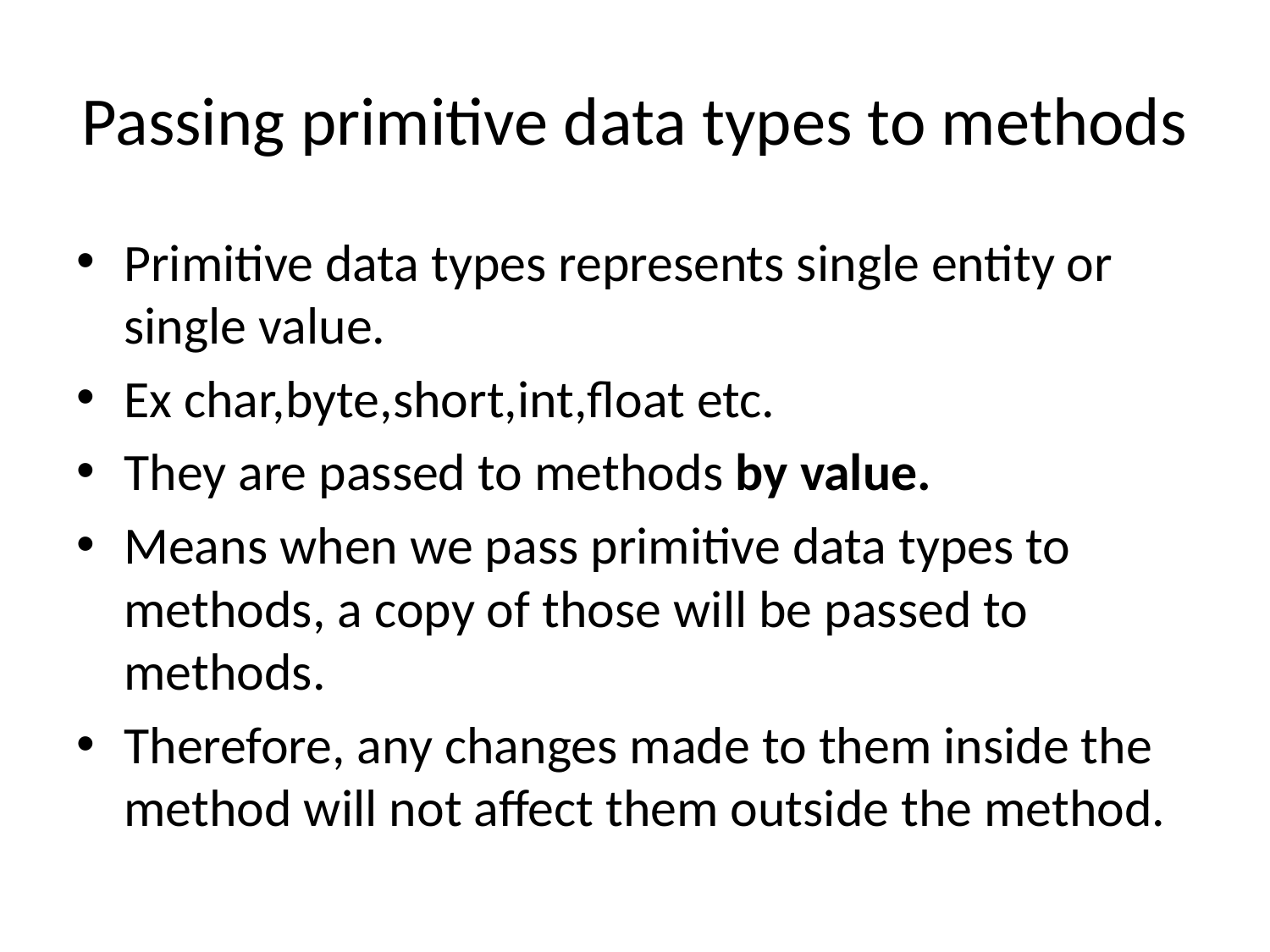

# Passing primitive data types to methods
Primitive data types represents single entity or single value.
Ex char,byte,short,int,float etc.
They are passed to methods by value.
Means when we pass primitive data types to methods, a copy of those will be passed to methods.
Therefore, any changes made to them inside the method will not affect them outside the method.